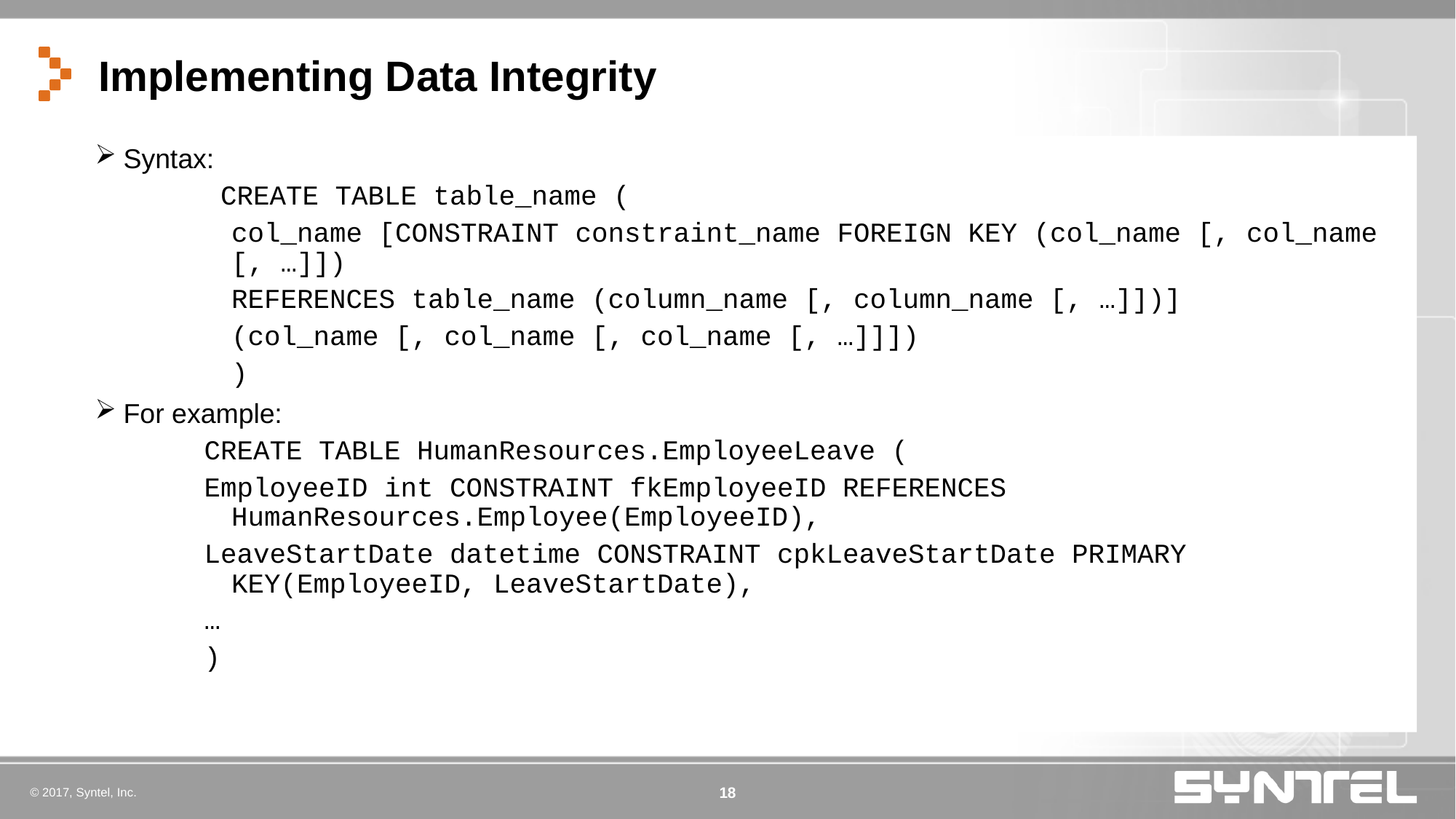

# Implementing Data Integrity
Syntax:
 CREATE TABLE table_name (
	col_name [CONSTRAINT constraint_name FOREIGN KEY (col_name [, col_name [, …]])
	REFERENCES table_name (column_name [, column_name [, …]])]
	(col_name [, col_name [, col_name [, …]]])
	)
For example:
CREATE TABLE HumanResources.EmployeeLeave (
EmployeeID int CONSTRAINT fkEmployeeID REFERENCES HumanResources.Employee(EmployeeID),
LeaveStartDate datetime CONSTRAINT cpkLeaveStartDate PRIMARY KEY(EmployeeID, LeaveStartDate),
…
)